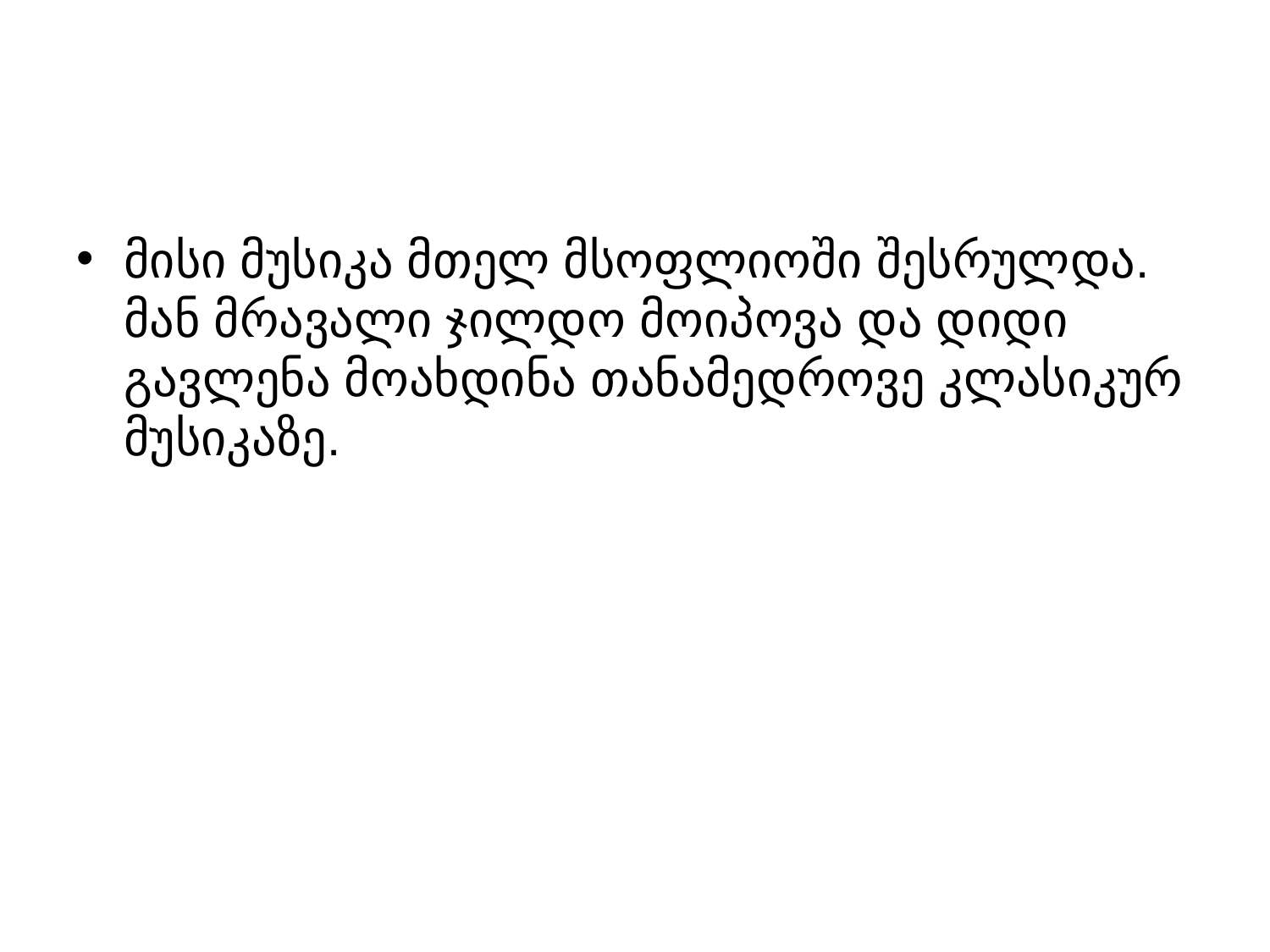

#
მისი მუსიკა მთელ მსოფლიოში შესრულდა. მან მრავალი ჯილდო მოიპოვა და დიდი გავლენა მოახდინა თანამედროვე კლასიკურ მუსიკაზე.